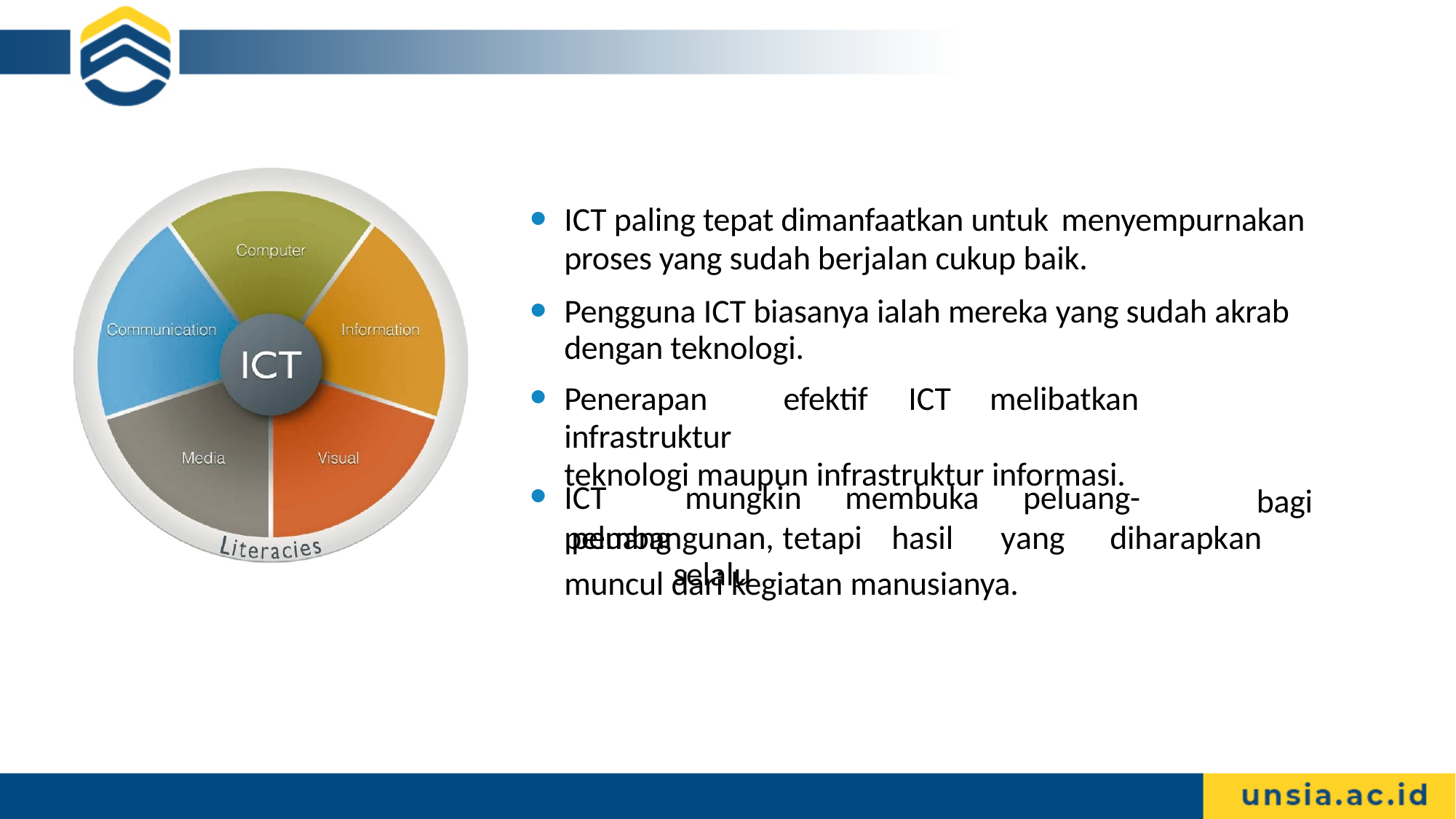

ICT paling tepat dimanfaatkan untuk menyempurnakan
proses yang sudah berjalan cukup baik.
Pengguna ICT biasanya ialah mereka yang sudah akrab  dengan teknologi.
Penerapan	efektif	ICT	melibatkan	infrastruktur
teknologi maupun infrastruktur informasi.
ICT	mungkin	membuka	peluang-peluang
bagi  pembangunan,	tetapi	hasil	yang	diharapkan	selalu
muncul dari kegiatan manusianya.